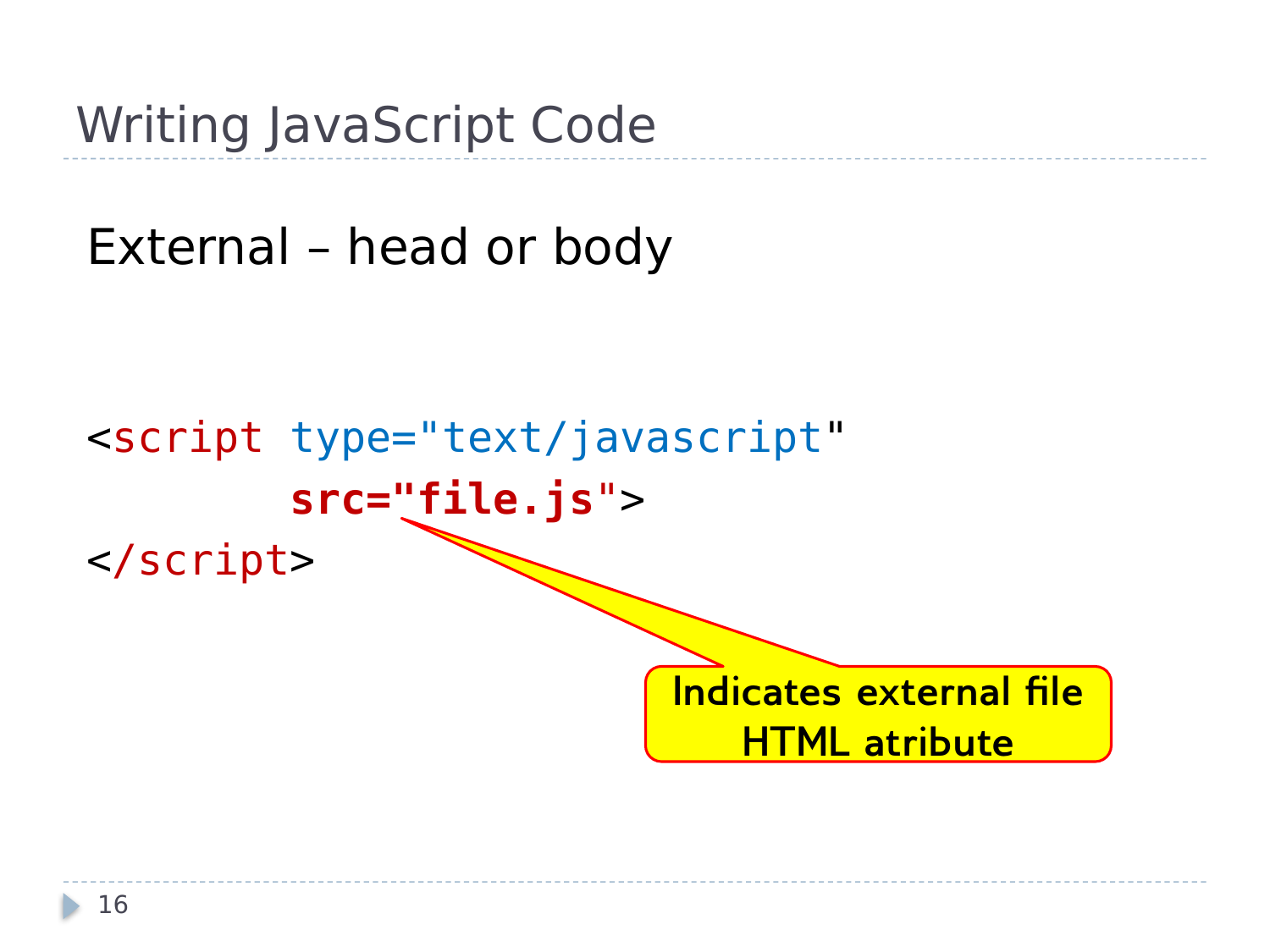

# Writing JavaScript Code
External – head or body

<script type="text/javascript"
        src="file.js">
</script>
Indicates external file
HTML atribute
16